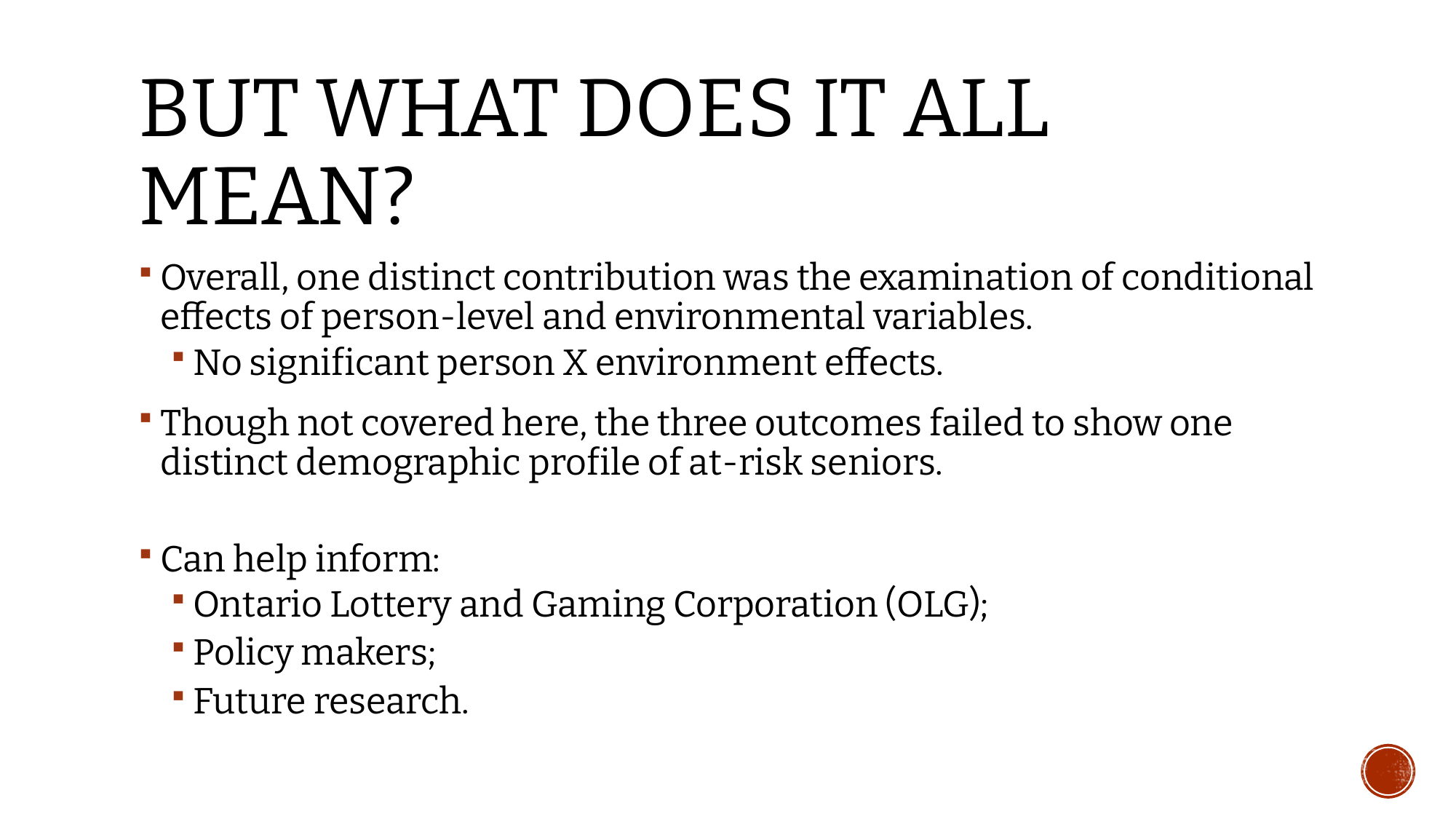

# But what does it all mean?
Overall, one distinct contribution was the examination of conditional effects of person-level and environmental variables.
No significant person X environment effects.
Though not covered here, the three outcomes failed to show one distinct demographic profile of at-risk seniors.
Can help inform:
Ontario Lottery and Gaming Corporation (OLG);
Policy makers;
Future research.